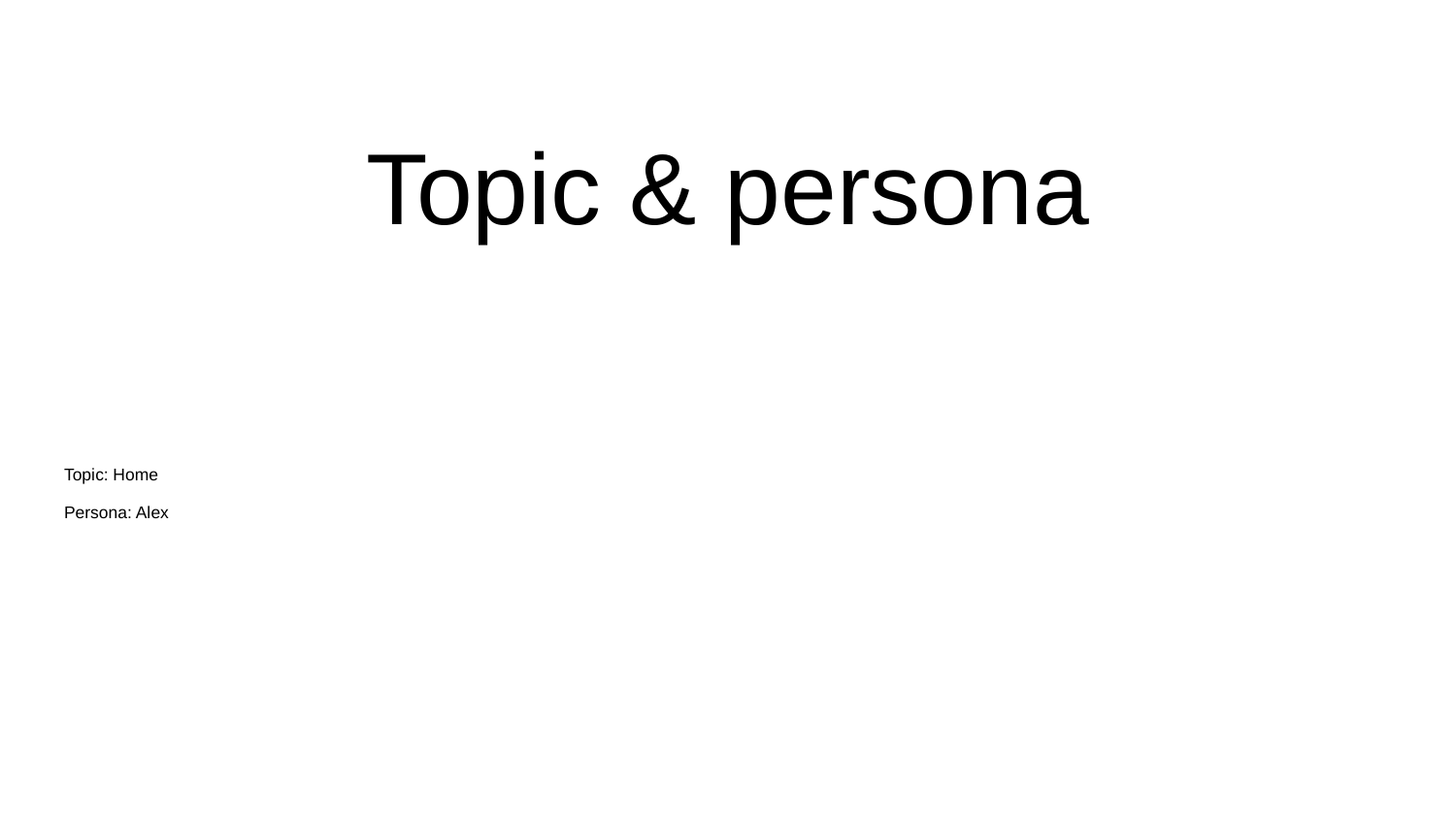

# Topic & persona
Topic: Home

Persona: Alex